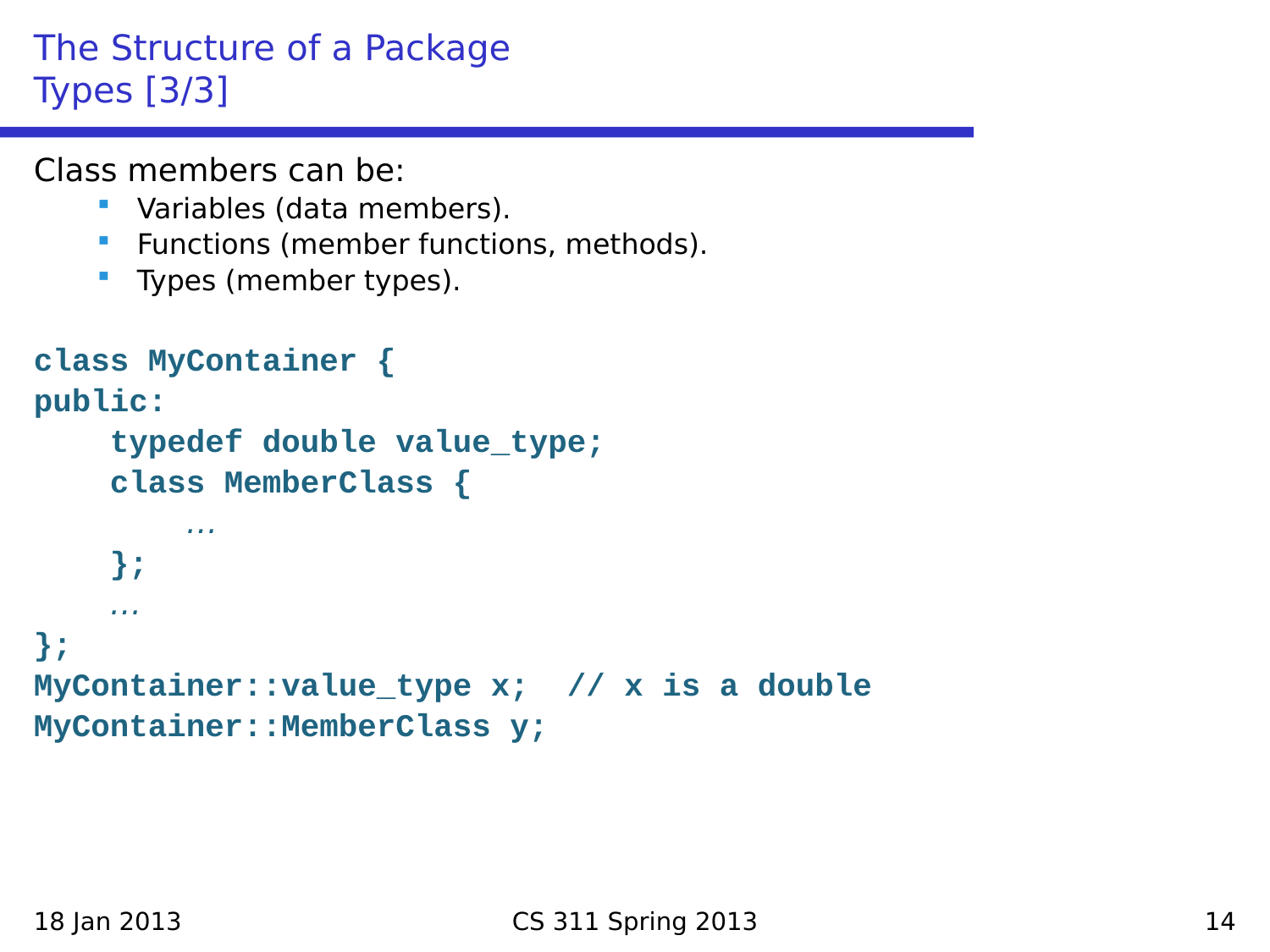

# The Structure of a Package Types [3/3]
Class members can be:
Variables (data members).
Functions (member functions, methods).
Types (member types).

class MyContainer {
public:
    typedef double value_type;
    class MemberClass {
        …
    };
    …
};
MyContainer::value_type x;  // x is a double
MyContainer::MemberClass y;
18 Jan 2013
CS 311 Spring 2013
14